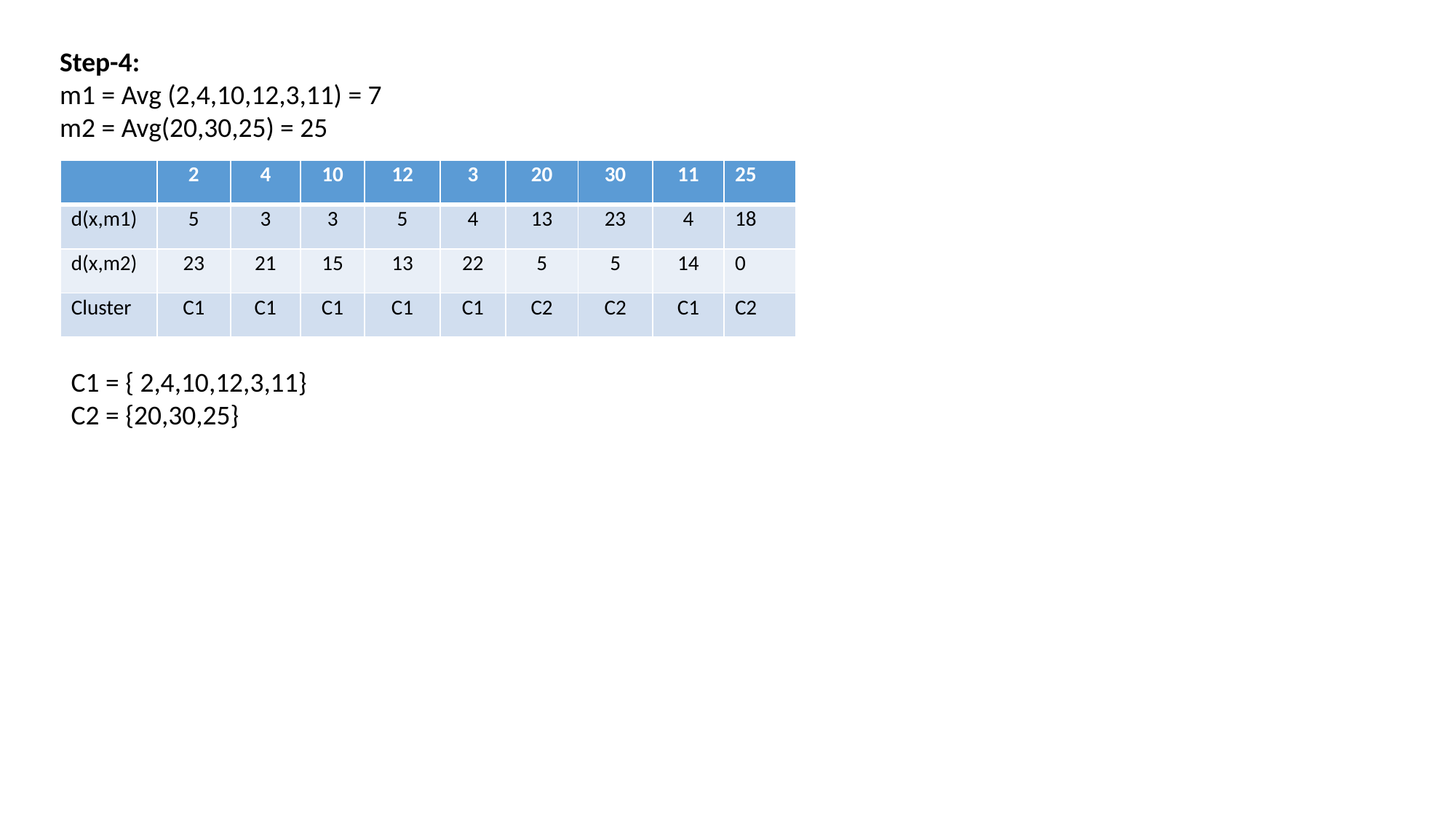

Step-4:
m1 = Avg (2,4,10,12,3,11) = 7
m2 = Avg(20,30,25) = 25
|  | 2 | 4 | 10 | 12 | 3 | 20 | 30 | 11 | 25 |
| --- | --- | --- | --- | --- | --- | --- | --- | --- | --- |
| d(x,m1) | 5 | 3 | 3 | 5 | 4 | 13 | 23 | 4 | 18 |
| d(x,m2) | 23 | 21 | 15 | 13 | 22 | 5 | 5 | 14 | 0 |
| Cluster | C1 | C1 | C1 | C1 | C1 | C2 | C2 | C1 | C2 |
C1 = { 2,4,10,12,3,11}
C2 = {20,30,25}